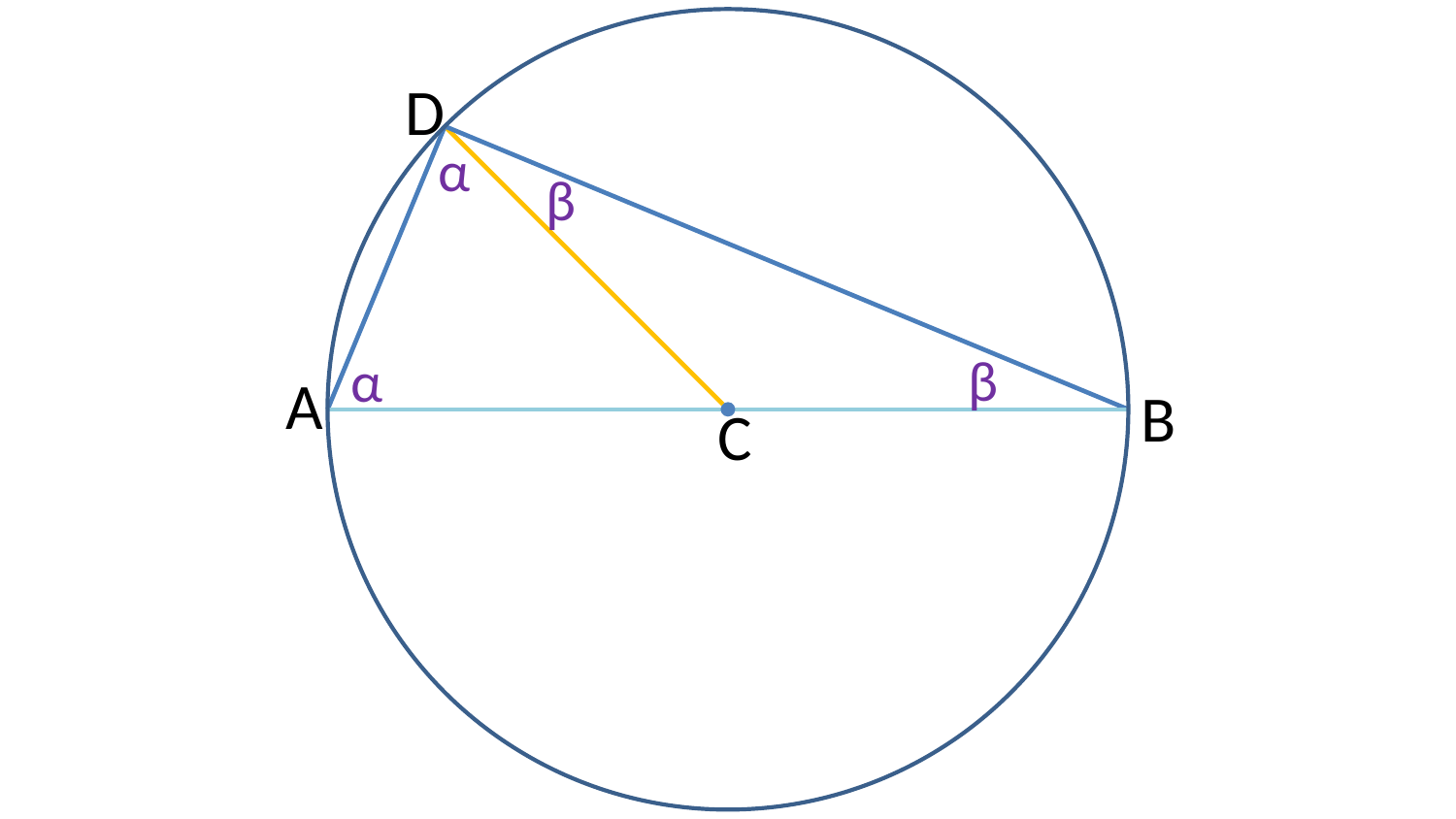

D
α
β
β
α
A
B
C